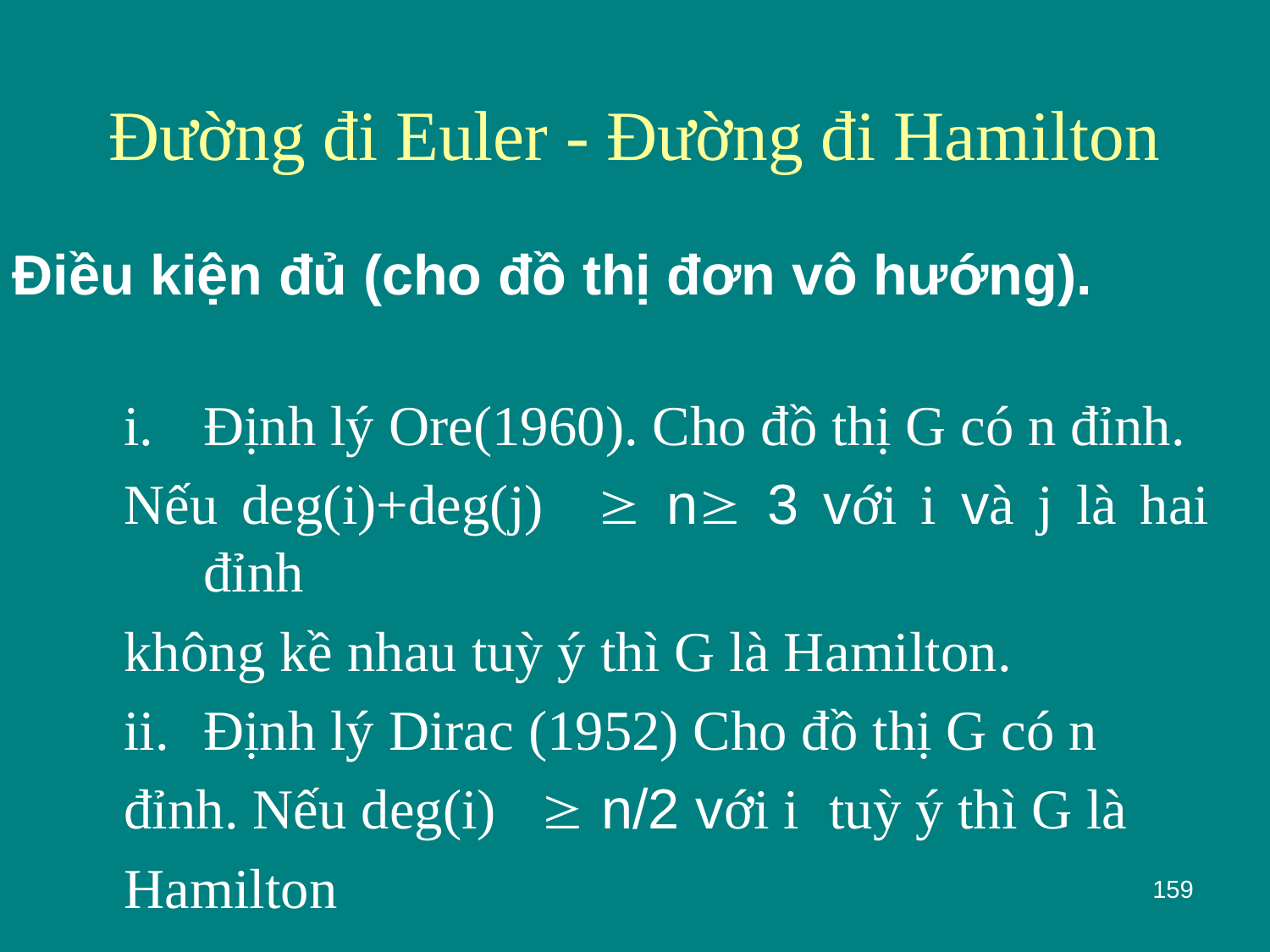

# Đường đi Euler - Đường đi Hamilton
Điều kiện đủ (cho đồ thị đơn vô hướng).
Định lý Ore(1960). Cho đồ thị G có n đỉnh.
Nếu deg(i)+deg(j)  ≥ n≥ 3 với i và j là hai đỉnh
không kề nhau tuỳ ý thì G là Hamilton.
Định lý Dirac (1952) Cho đồ thị G có n
đỉnh. Nếu deg(i)  ≥ n/2 với i  tuỳ ý thì G là
Hamilton
159